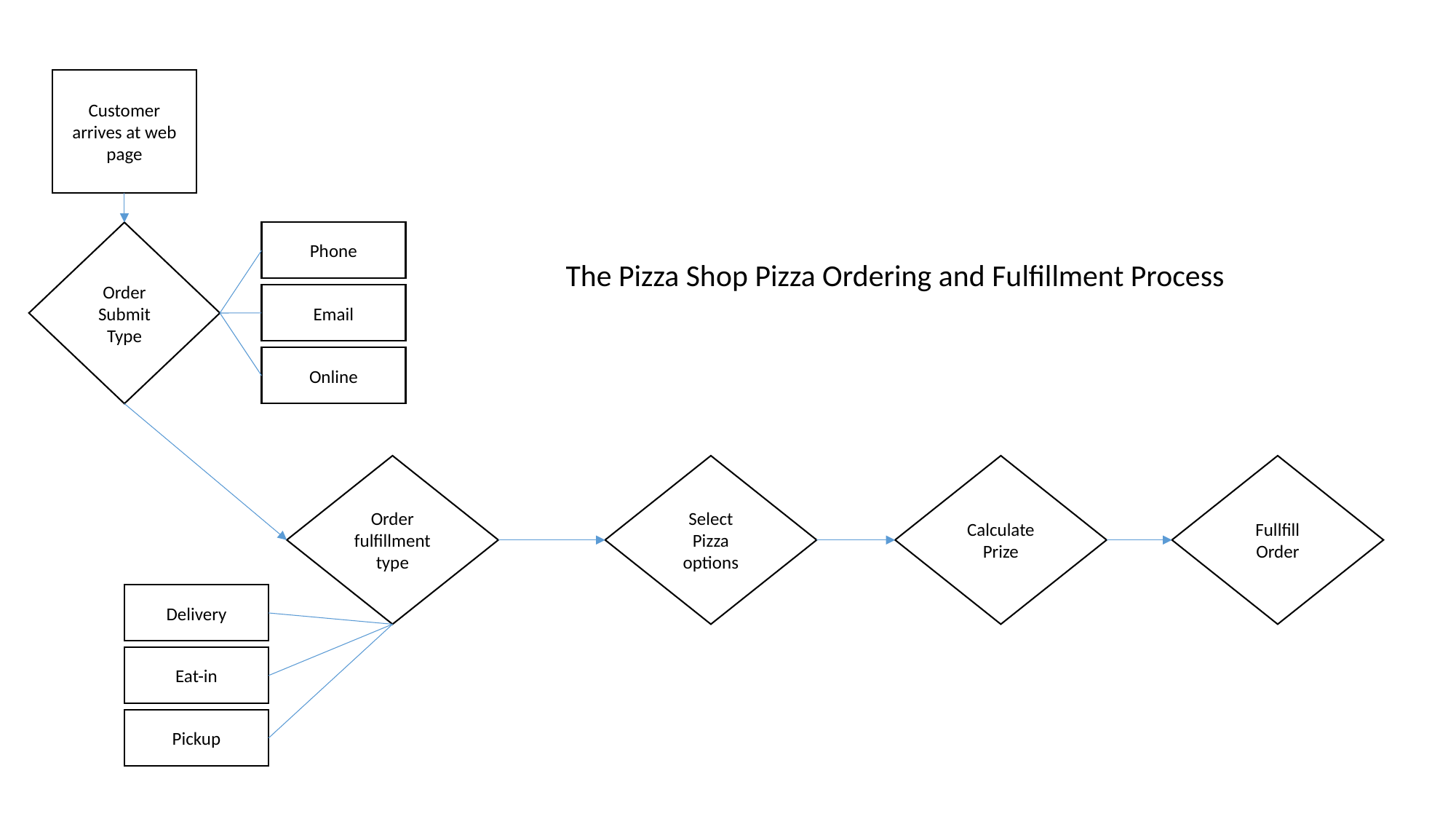

Customer arrives at web page
Order Submit Type
Phone
The Pizza Shop Pizza Ordering and Fulfillment Process
Email
Online
Order fulfillment type
Select Pizza options
Calculate Prize
Fullfill Order
Delivery
Eat-in
Pickup